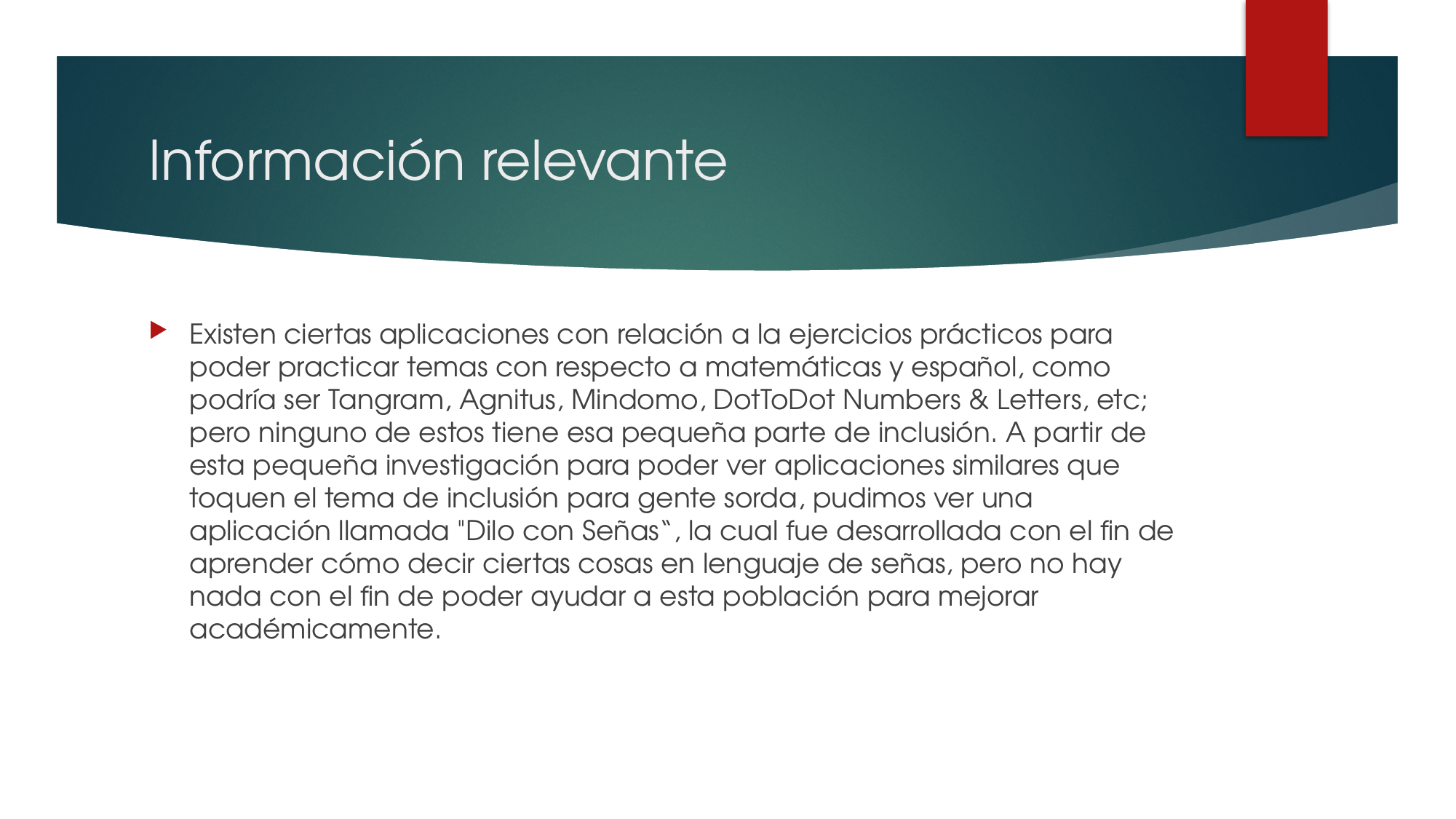

# Información relevante
Existen ciertas aplicaciones con relación a la ejercicios prácticos para poder practicar temas con respecto a matemáticas y español, como podría ser Tangram, Agnitus, Mindomo, DotToDot Numbers & Letters, etc; pero ninguno de estos tiene esa pequeña parte de inclusión. A partir de esta pequeña investigación para poder ver aplicaciones similares que toquen el tema de inclusión para gente sorda, pudimos ver una aplicación llamada "Dilo con Señas“, la cual fue desarrollada con el fin de aprender cómo decir ciertas cosas en lenguaje de señas, pero no hay nada con el fin de poder ayudar a esta población para mejorar académicamente.